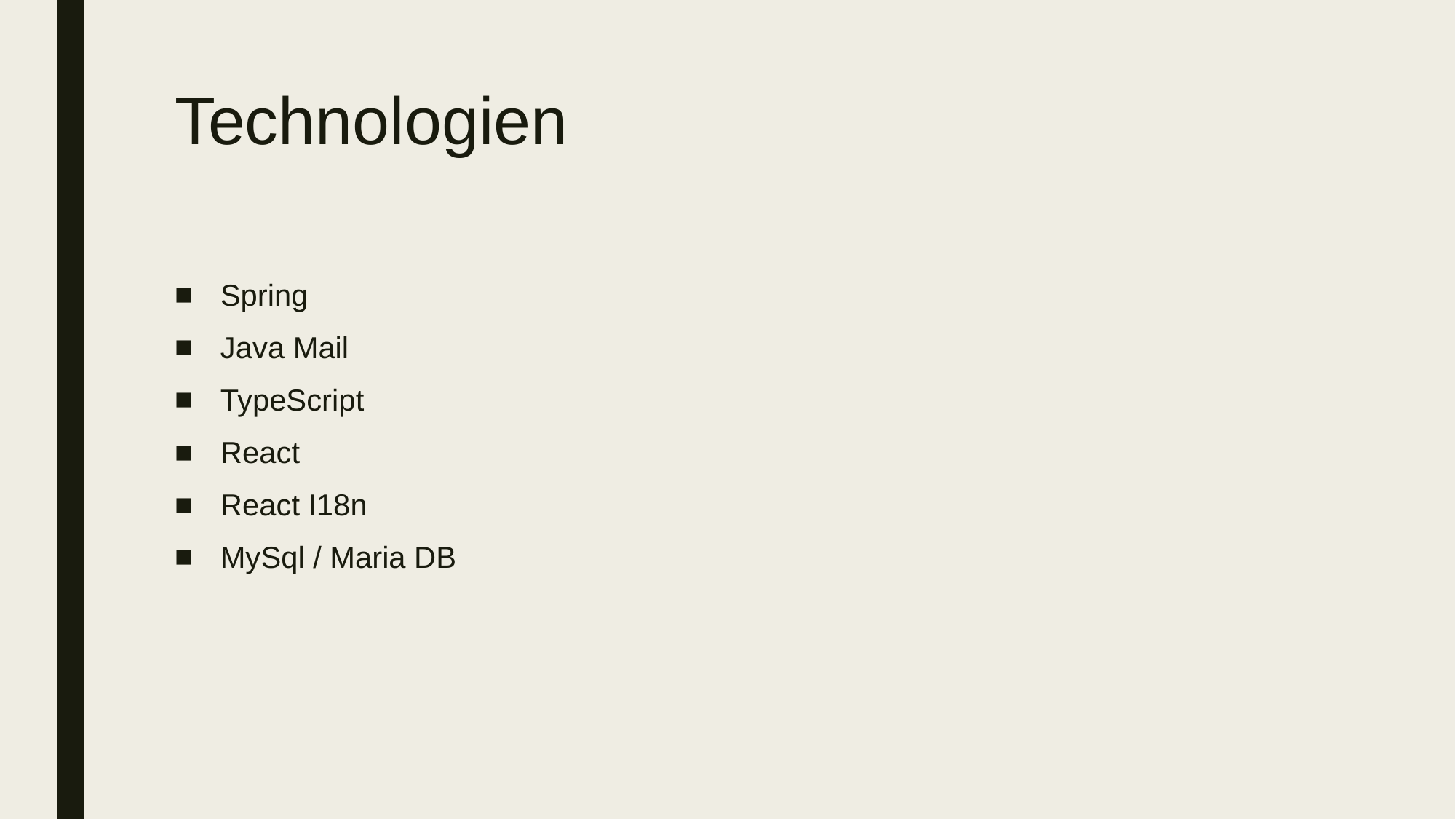

# Technologien
Spring
Java Mail
TypeScript
React
React I18n
MySql / Maria DB